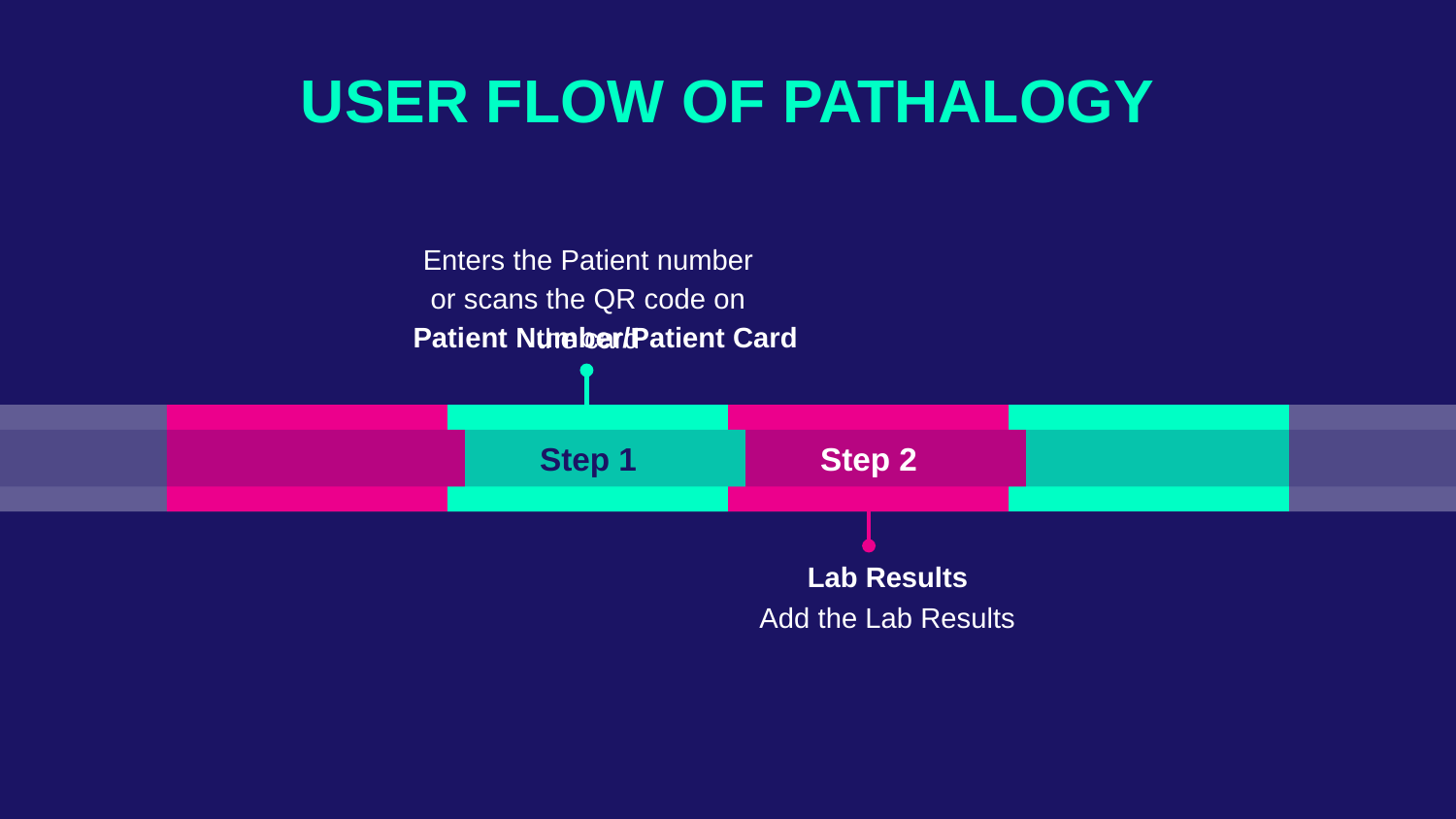

# USER FLOW OF PATHALOGY
Enters the Patient number or scans the QR code on the card
Patient Number/Patient Card

Step 1
Step 2

Lab Results
Add the Lab Results